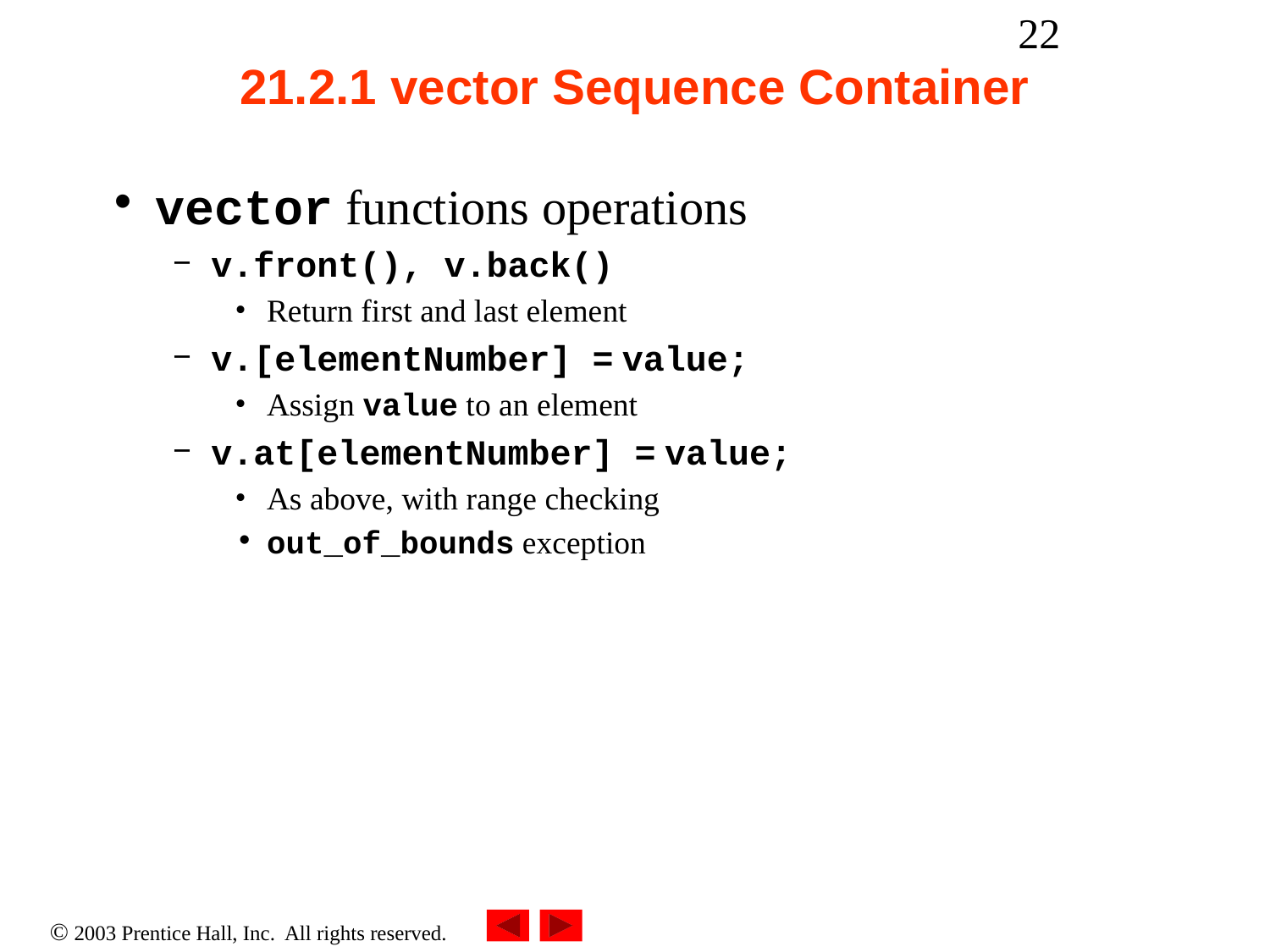

22
# 21.2.1 vector Sequence Container
vector functions operations
v.front(), v.back()
Return first and last element
v.[elementNumber] = value;
Assign value to an element
v.at[elementNumber] = value;
As above, with range checking
out_of_bounds exception